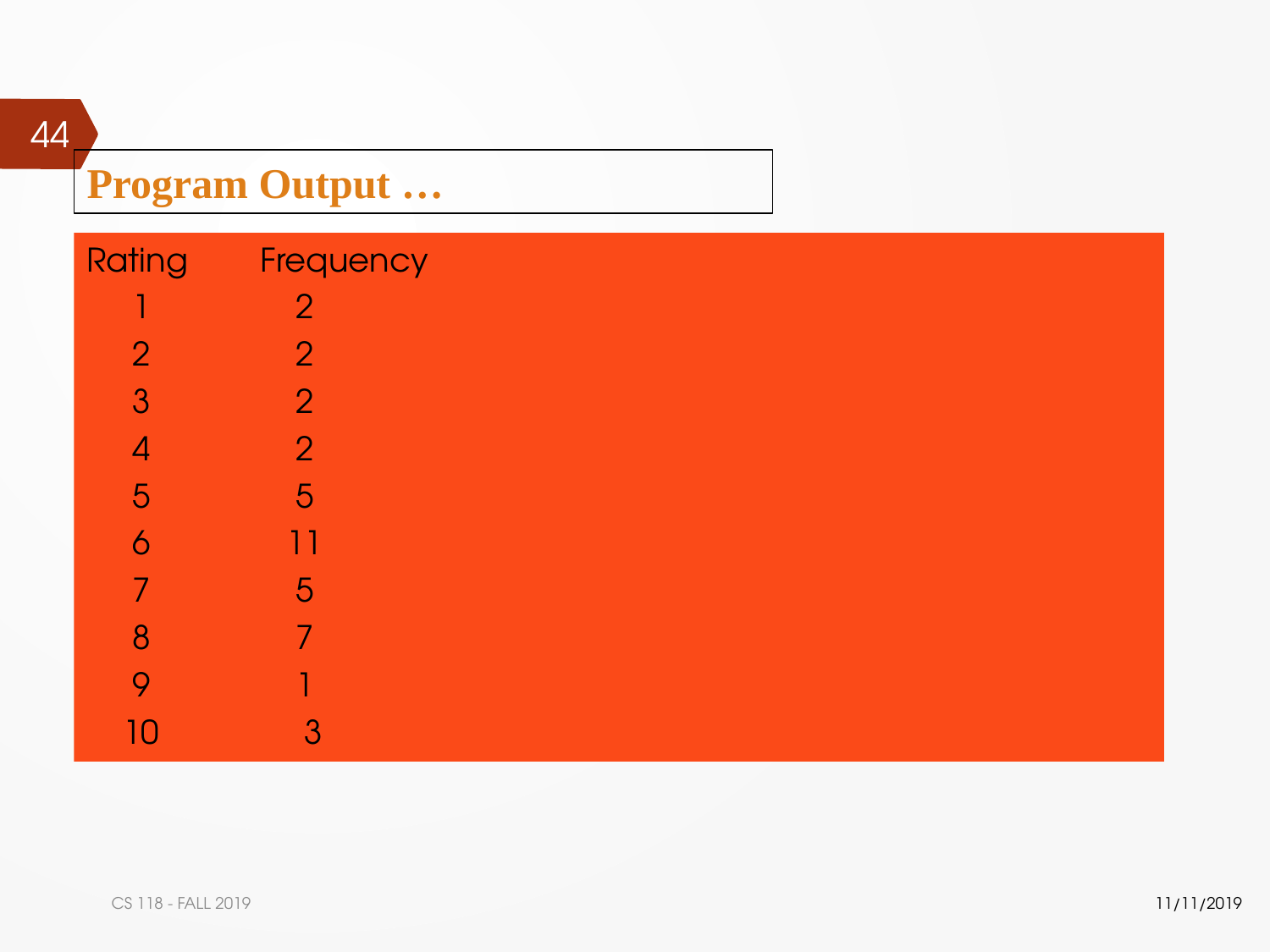

44
Program Output …
Rating        Frequency
     1                2
     2                2
     3                2
     4                2
     5                5
     6               11
     7                5
     8                7
     9                1
    10                3

CS 118 - FALL 2019
11/11/2019